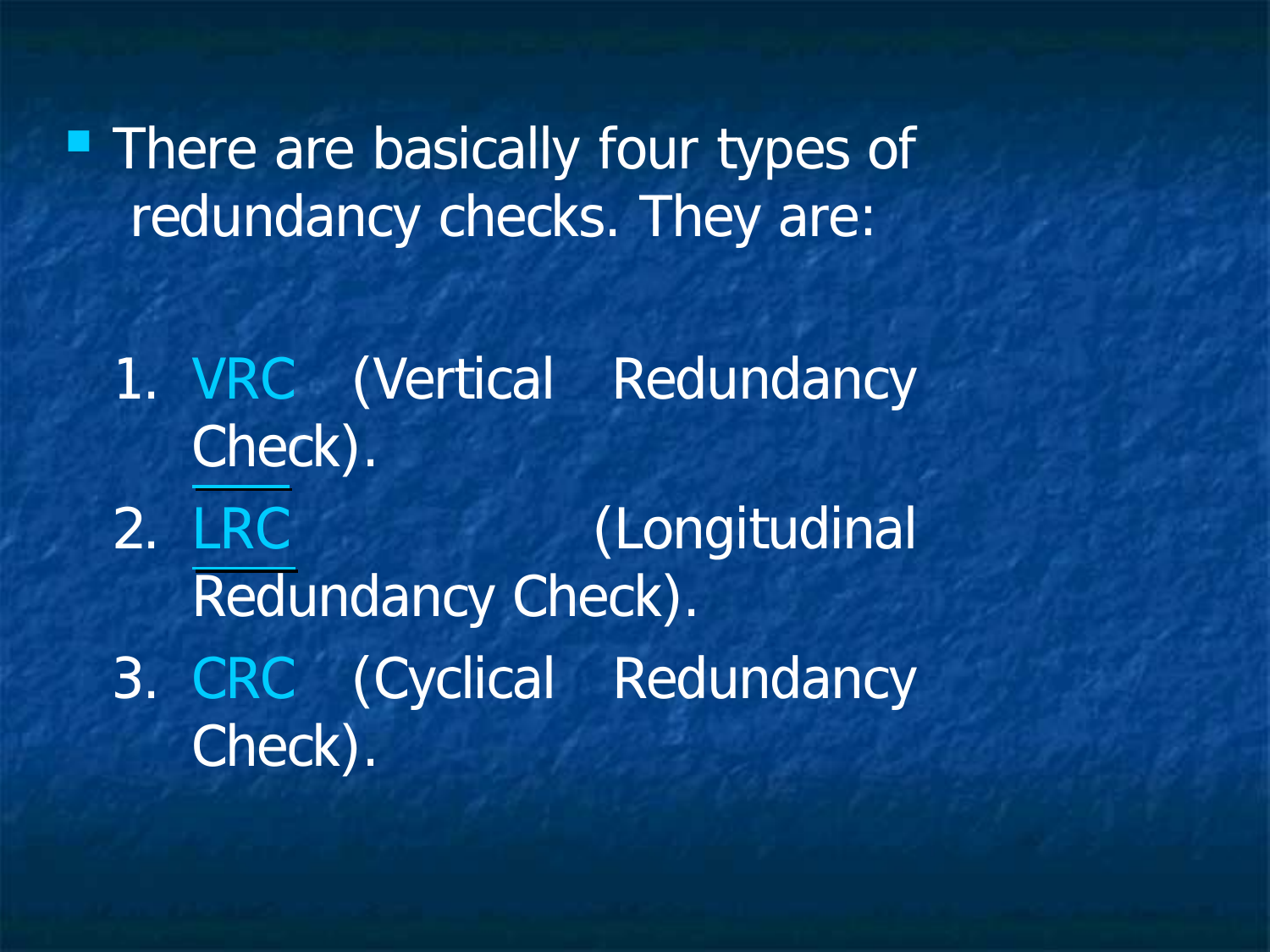

There are basically four types of  redundancy checks. They are:

VRC (Vertical Redundancy Check).
LRC (Longitudinal Redundancy Check).
CRC (Cyclical Redundancy Check).